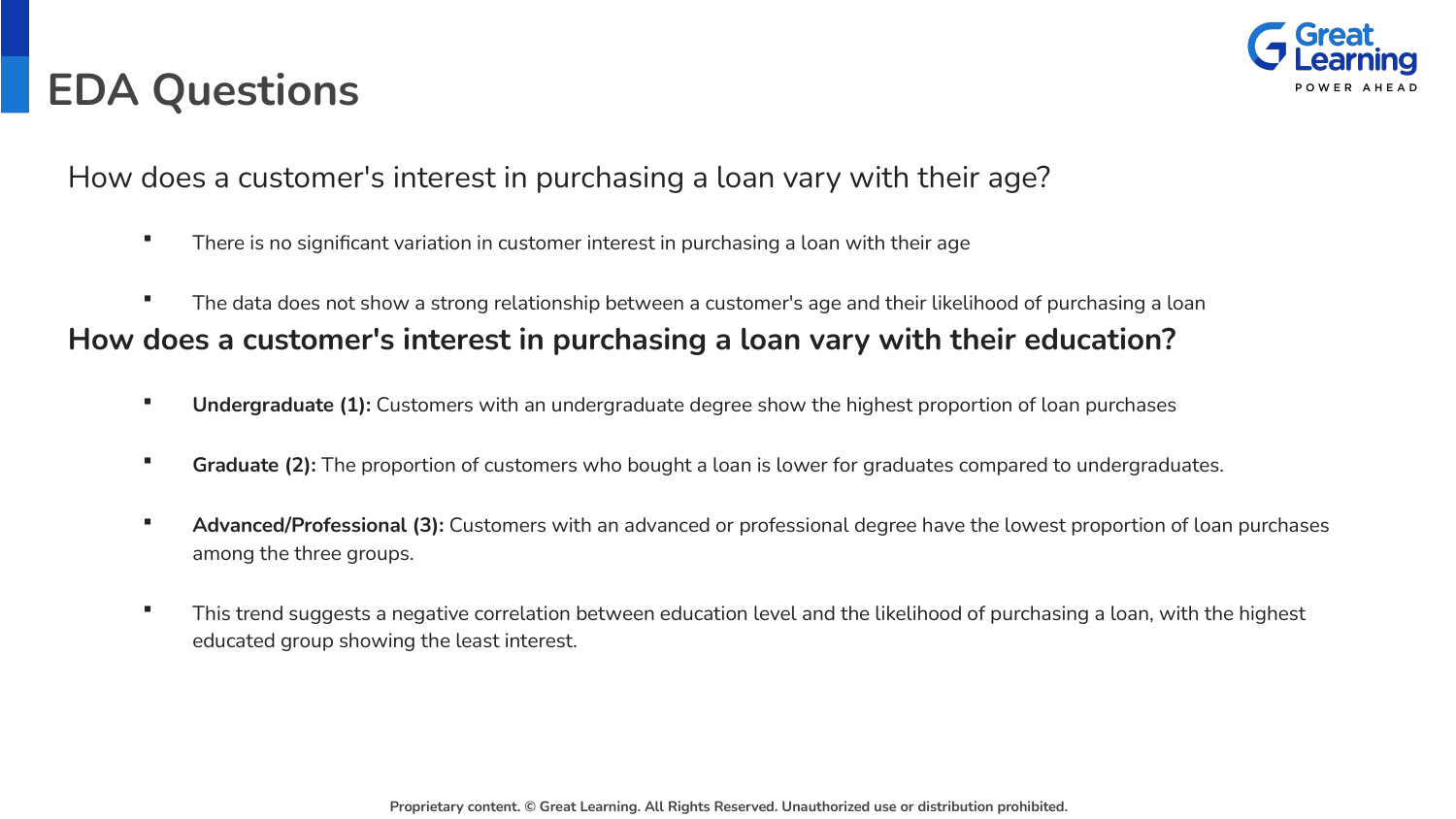

# EDA Questions
How does a customer's interest in purchasing a loan vary with their age?
There is no significant variation in customer interest in purchasing a loan with their age
The data does not show a strong relationship between a customer's age and their likelihood of purchasing a loan
How does a customer's interest in purchasing a loan vary with their education?
Undergraduate (1): Customers with an undergraduate degree show the highest proportion of loan purchases
Graduate (2): The proportion of customers who bought a loan is lower for graduates compared to undergraduates.
Advanced/Professional (3): Customers with an advanced or professional degree have the lowest proportion of loan purchases among the three groups.
This trend suggests a negative correlation between education level and the likelihood of purchasing a loan, with the highest educated group showing the least interest.